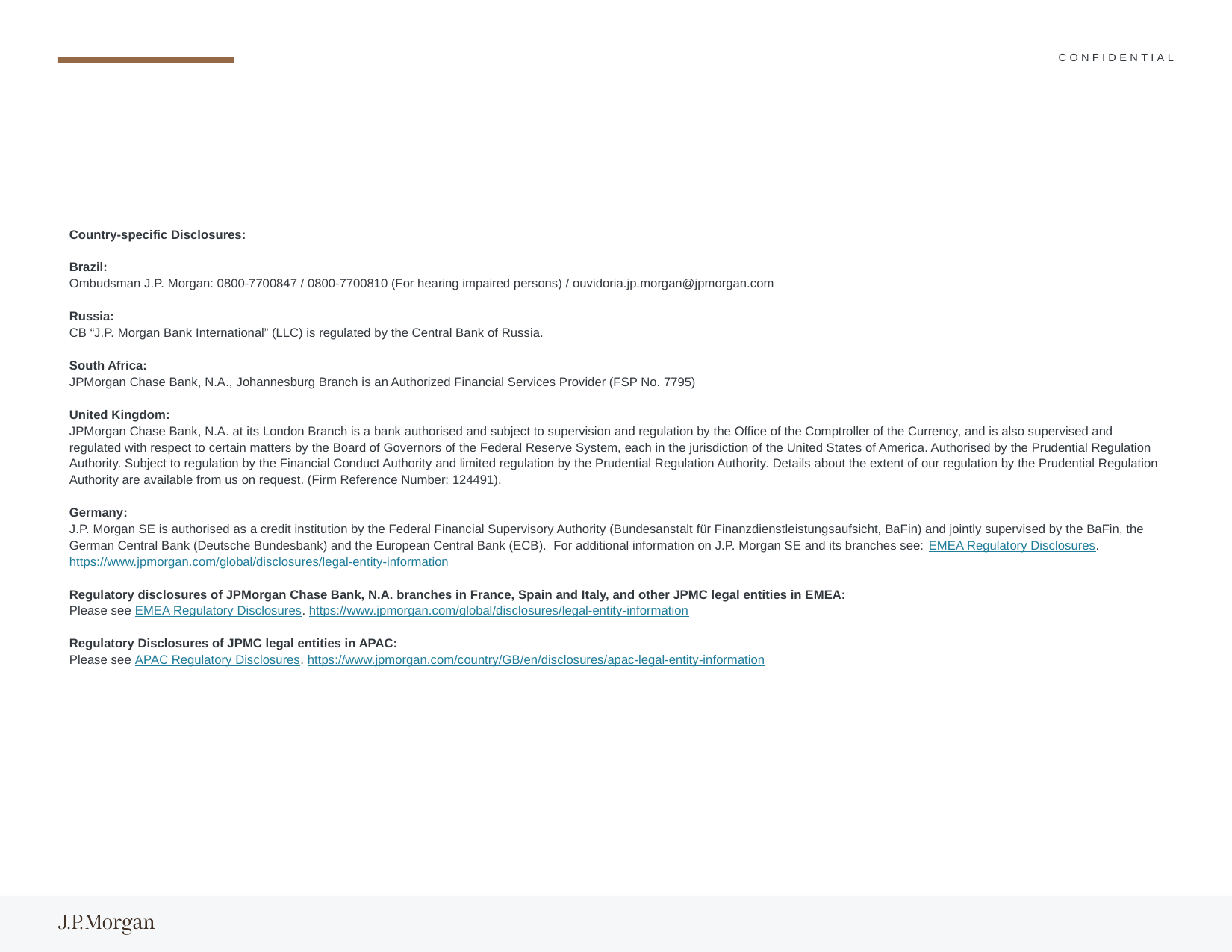

#
Country-specific Disclosures:
Brazil:
Ombudsman J.P. Morgan: 0800-7700847 / 0800-7700810 (For hearing impaired persons) / ouvidoria.jp.morgan@jpmorgan.com
Russia:
CB “J.P. Morgan Bank International” (LLC) is regulated by the Central Bank of Russia.
South Africa:
JPMorgan Chase Bank, N.A., Johannesburg Branch is an Authorized Financial Services Provider (FSP No. 7795)
United Kingdom:
JPMorgan Chase Bank, N.A. at its London Branch is a bank authorised and subject to supervision and regulation by the Office of the Comptroller of the Currency, and is also supervised and regulated with respect to certain matters by the Board of Governors of the Federal Reserve System, each in the jurisdiction of the United States of America. Authorised by the Prudential Regulation Authority. Subject to regulation by the Financial Conduct Authority and limited regulation by the Prudential Regulation Authority. Details about the extent of our regulation by the Prudential Regulation Authority are available from us on request. (Firm Reference Number: 124491).
Germany:
J.P. Morgan SE is authorised as a credit institution by the Federal Financial Supervisory Authority (Bundesanstalt für Finanzdienstleistungsaufsicht, BaFin) and jointly supervised by the BaFin, the German Central Bank (Deutsche Bundesbank) and the European Central Bank (ECB).  For additional information on J.P. Morgan SE and its branches see: EMEA Regulatory Disclosures. https://www.jpmorgan.com/global/disclosures/legal-entity-information

Regulatory disclosures of JPMorgan Chase Bank, N.A. branches in France, Spain and Italy, and other JPMC legal entities in EMEA:
Please see EMEA Regulatory Disclosures. https://www.jpmorgan.com/global/disclosures/legal-entity-information

Regulatory Disclosures of JPMC legal entities in APAC:
Please see APAC Regulatory Disclosures. https://www.jpmorgan.com/country/GB/en/disclosures/apac-legal-entity-information